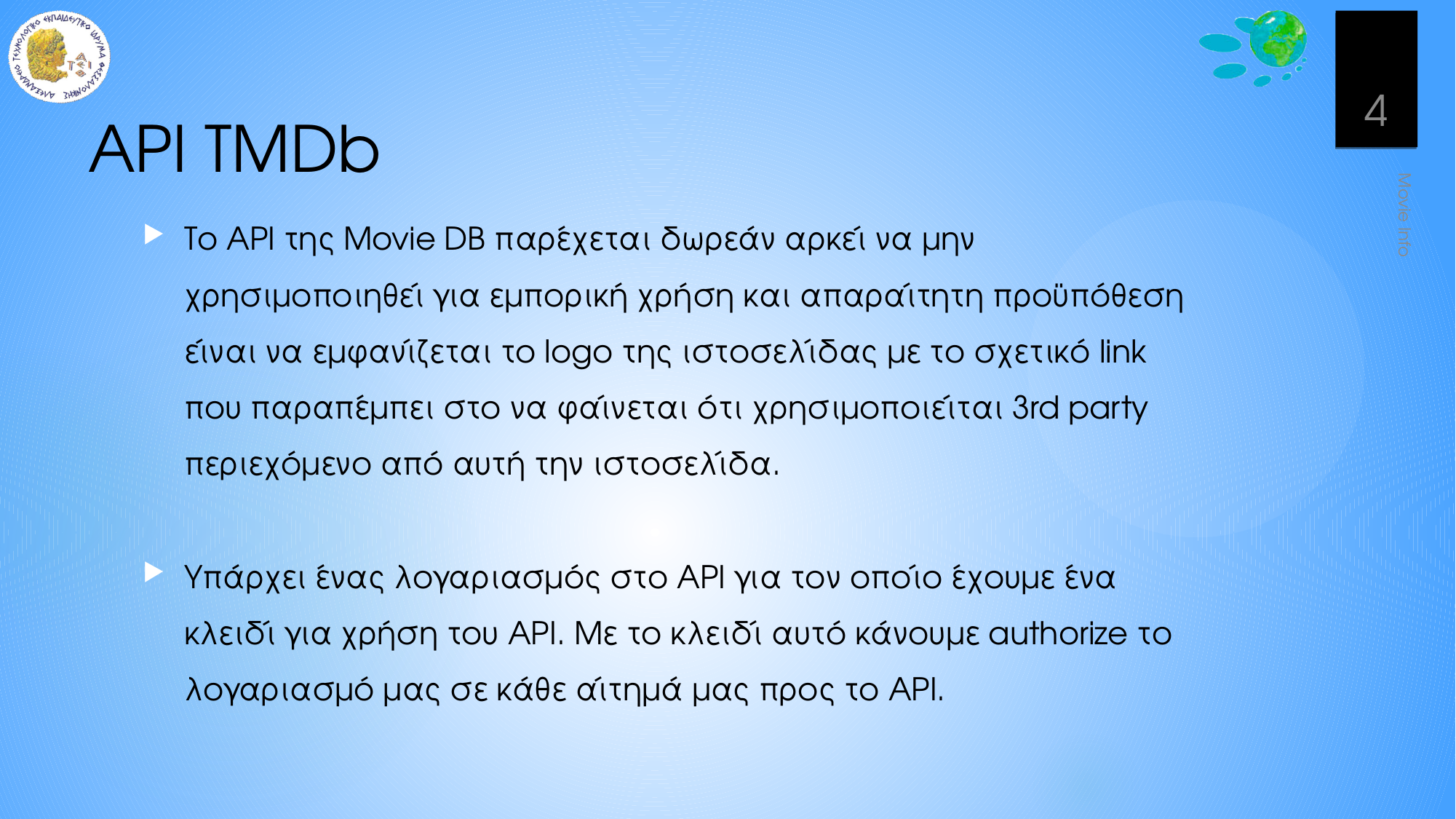

4
# API TMDb
Το API της Movie DB παρέχεται δωρεάν αρκεί να μην χρησιμοποιηθεί για εμπορική χρήση και απαραίτητη προϋπόθεση είναι να εμφανίζεται το logo της ιστοσελίδας με το σχετικό link που παραπέμπει στο να φαίνεται ότι χρησιμοποιείται 3rd party περιεχόμενο από αυτή την ιστοσελίδα.

Υπάρχει ένας λογαριασμός στο API για τον οποίο έχουμε ένα κλειδί για χρήση του API. Με το κλειδί αυτό κάνουμε authorize το λογαριασμό μας σε κάθε αίτημά μας προς το API.
Movie Info